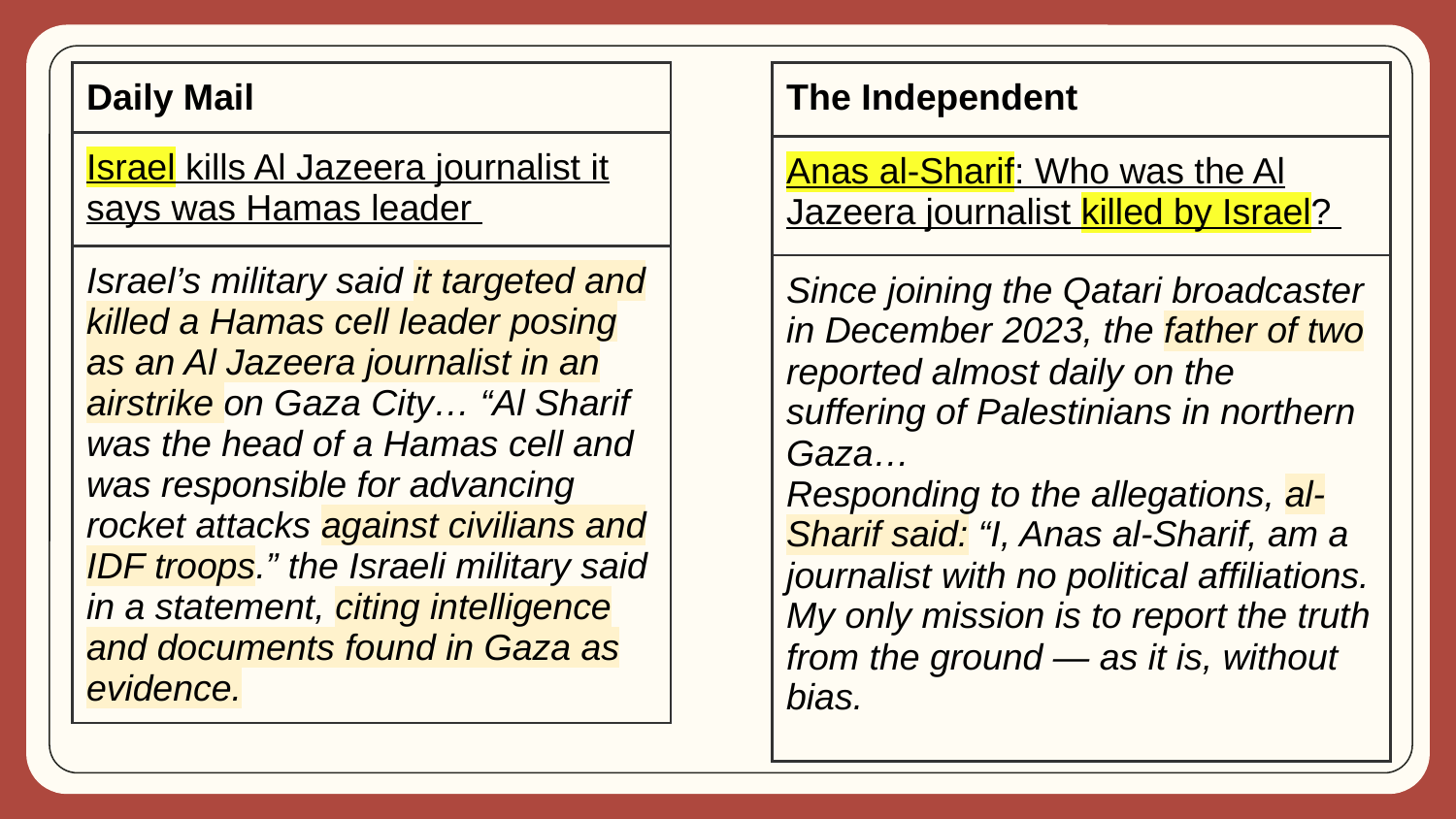

| The Independent |
| --- |
| Anas al-Sharif: Who was the Al Jazeera journalist killed by Israel? |
| Since joining the Qatari broadcaster in December 2023, the father of two reported almost daily on the suffering of Palestinians in northern Gaza… Responding to the allegations, al-Sharif said: “I, Anas al-Sharif, am a journalist with no political affiliations. My only mission is to report the truth from the ground — as it is, without bias. |
| Daily Mail |
| --- |
| Israel kills Al Jazeera journalist it says was Hamas leader |
| Israel’s military said it targeted and killed a Hamas cell leader posing as an Al Jazeera journalist in an airstrike on Gaza City… “Al Sharif was the head of a Hamas cell and was responsible for advancing rocket attacks against civilians and IDF troops.” the Israeli military said in a statement, citing intelligence and documents found in Gaza as evidence. |